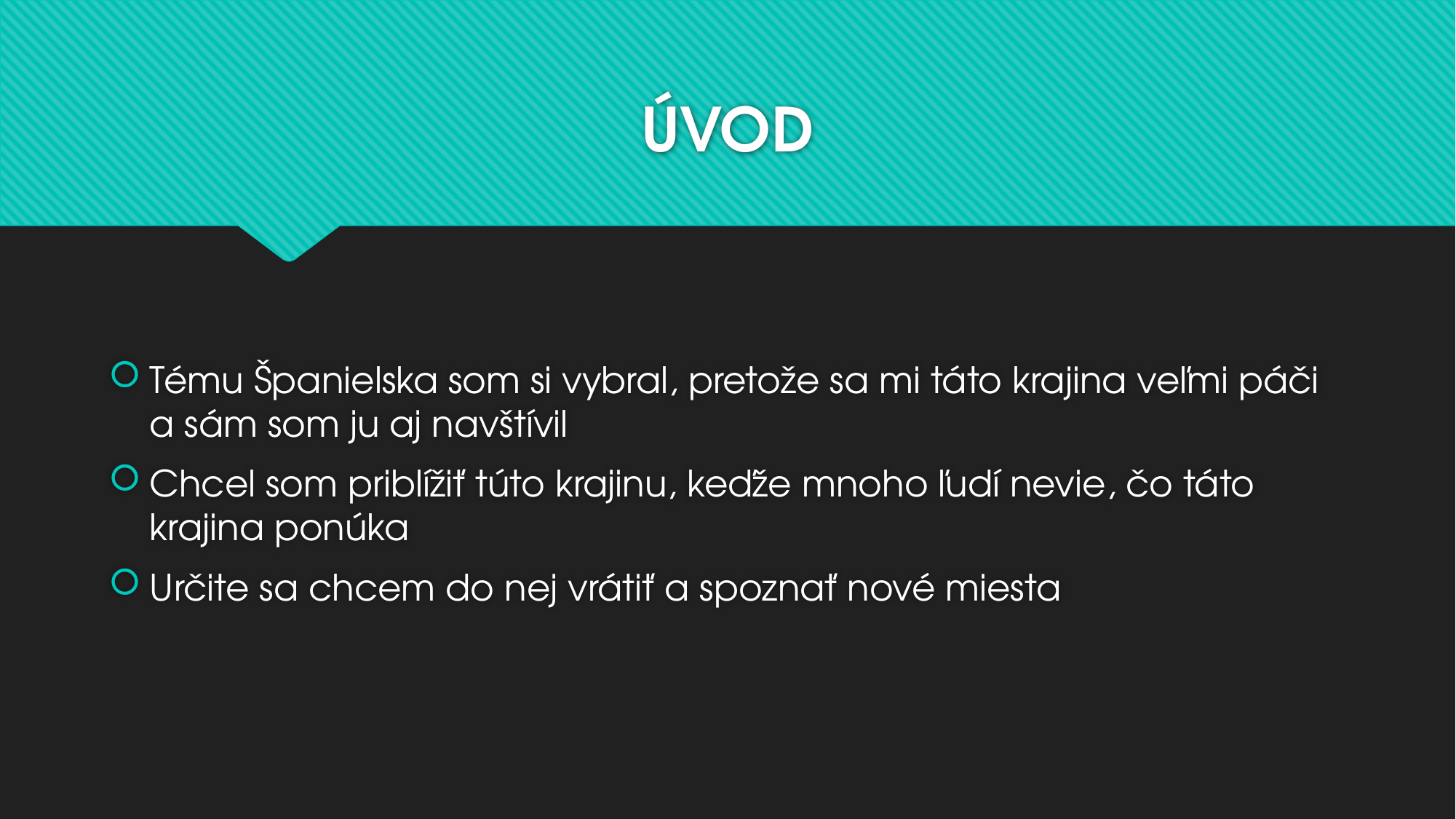

# ÚVOD
Tému Španielska som si vybral, pretože sa mi táto krajina veľmi páči a sám som ju aj navštívil
Chcel som priblížiť túto krajinu, keďže mnoho ľudí nevie, čo táto krajina ponúka
Určite sa chcem do nej vrátiť a spoznať nové miesta